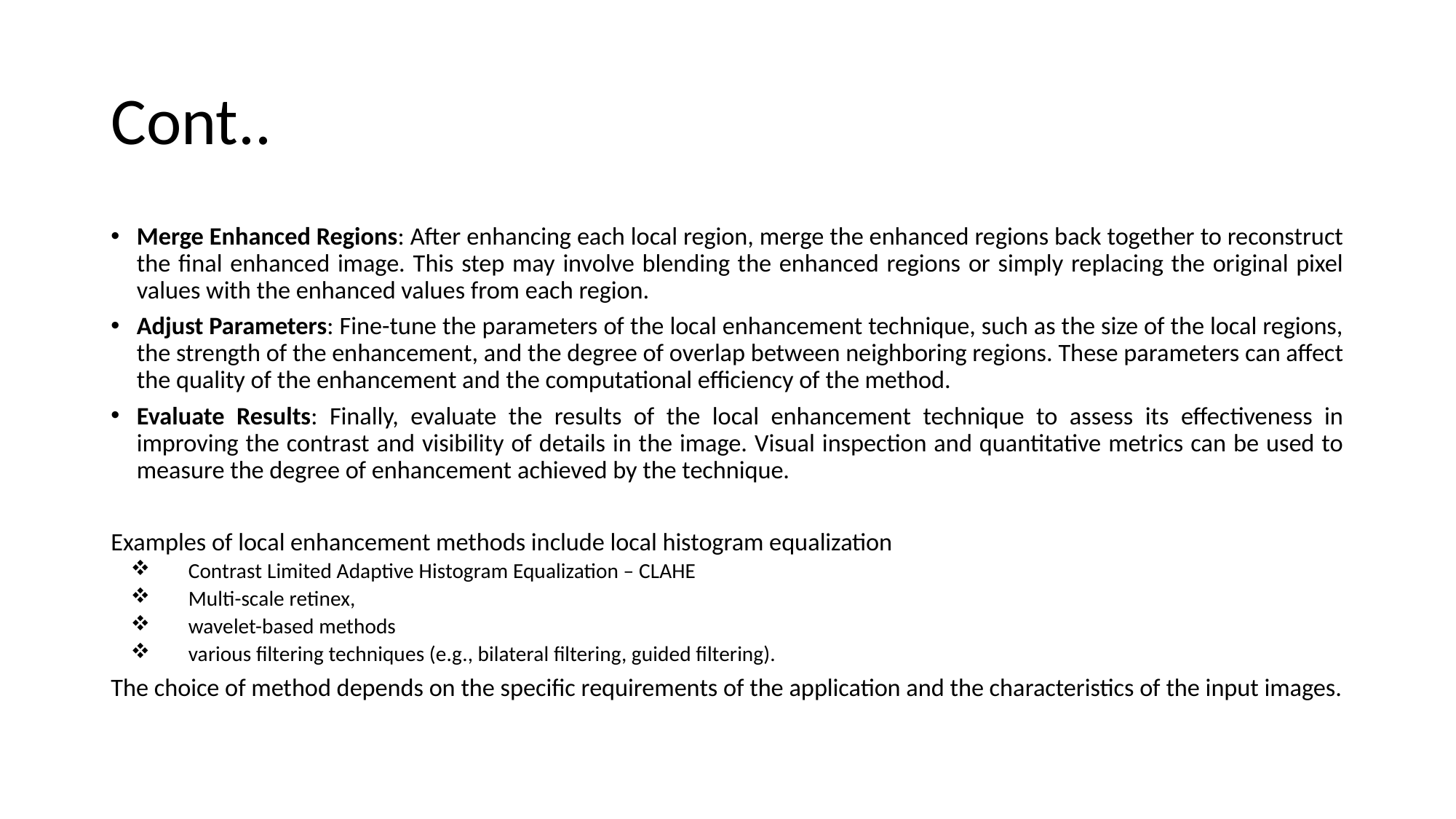

# Cont..
Merge Enhanced Regions: After enhancing each local region, merge the enhanced regions back together to reconstruct the final enhanced image. This step may involve blending the enhanced regions or simply replacing the original pixel values with the enhanced values from each region.
Adjust Parameters: Fine-tune the parameters of the local enhancement technique, such as the size of the local regions, the strength of the enhancement, and the degree of overlap between neighboring regions. These parameters can affect the quality of the enhancement and the computational efficiency of the method.
Evaluate Results: Finally, evaluate the results of the local enhancement technique to assess its effectiveness in improving the contrast and visibility of details in the image. Visual inspection and quantitative metrics can be used to measure the degree of enhancement achieved by the technique.

Examples of local enhancement methods include local histogram equalization
Contrast Limited Adaptive Histogram Equalization – CLAHE
Multi-scale retinex,
wavelet-based methods
various filtering techniques (e.g., bilateral filtering, guided filtering).
The choice of method depends on the specific requirements of the application and the characteristics of the input images.